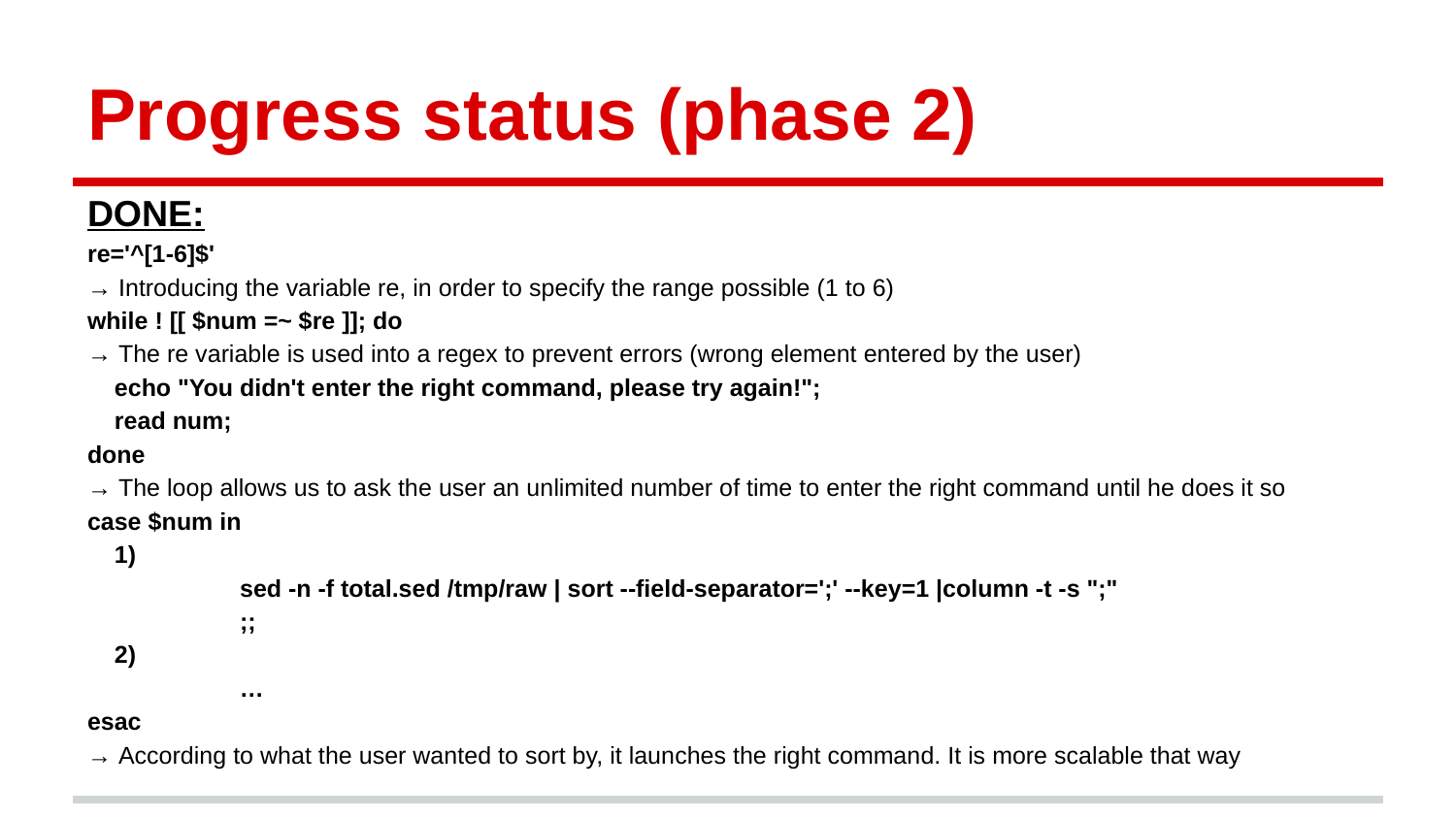

# Progress status (phase 2)
DONE:
re='^[1-6]$'
→ Introducing the variable re, in order to specify the range possible (1 to 6)
while ! [[ $num =~ $re ]]; do
→ The re variable is used into a regex to prevent errors (wrong element entered by the user)
    echo "You didn't enter the right command, please try again!";
    read num;
done
→ The loop allows us to ask the user an unlimited number of time to enter the right command until he does it so
case $num in
    1)
   	 sed -n -f total.sed /tmp/raw | sort --field-separator=';' --key=1 |column -t -s ";"
   	 ;;
    2)
   	 …
esac
→ According to what the user wanted to sort by, it launches the right command. It is more scalable that way